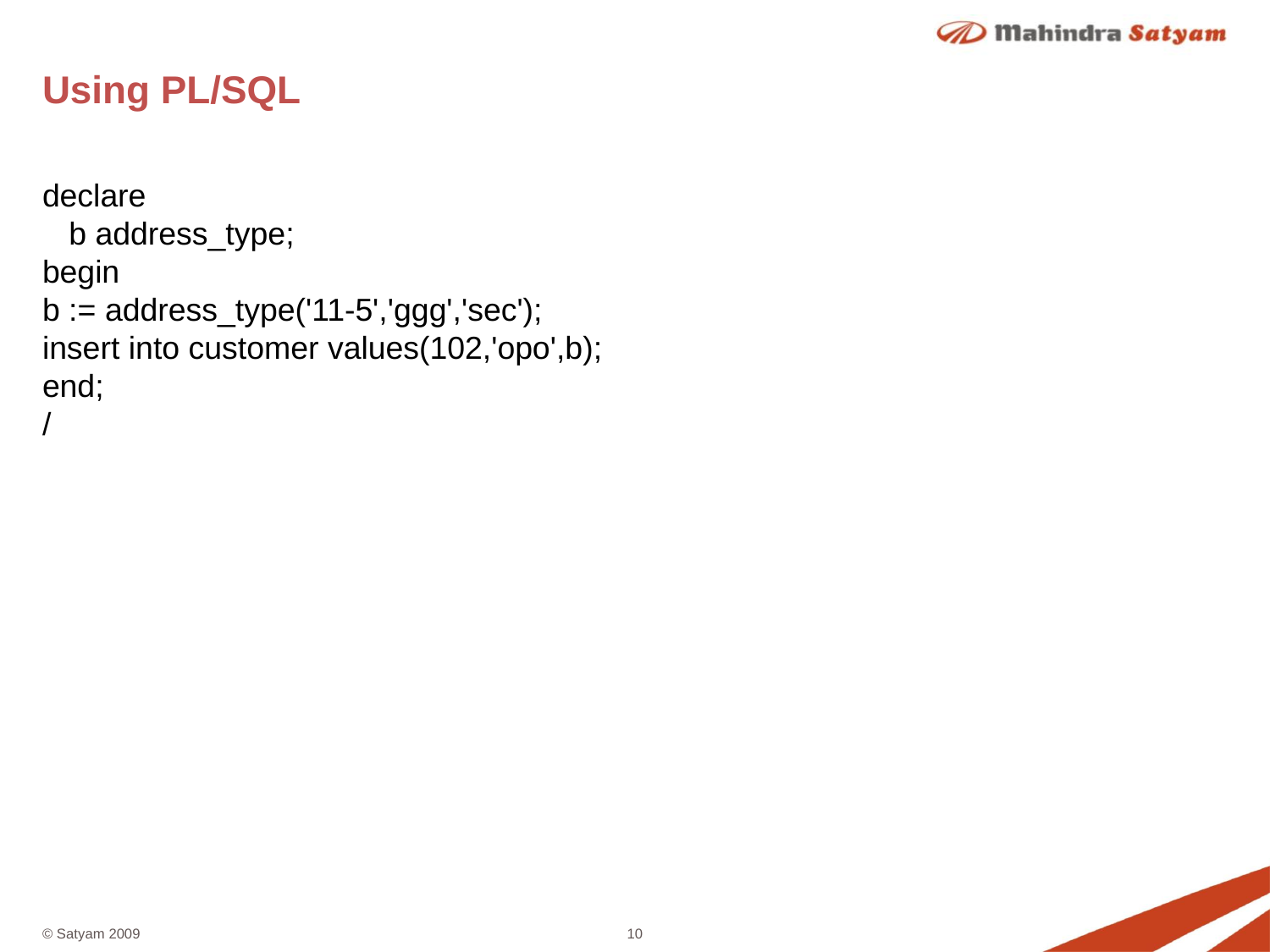

# Using PL/SQL
declare
   b address_type;
begin
b := address_type('11-5','ggg','sec');
insert into customer values(102,'opo',b);
end;
/